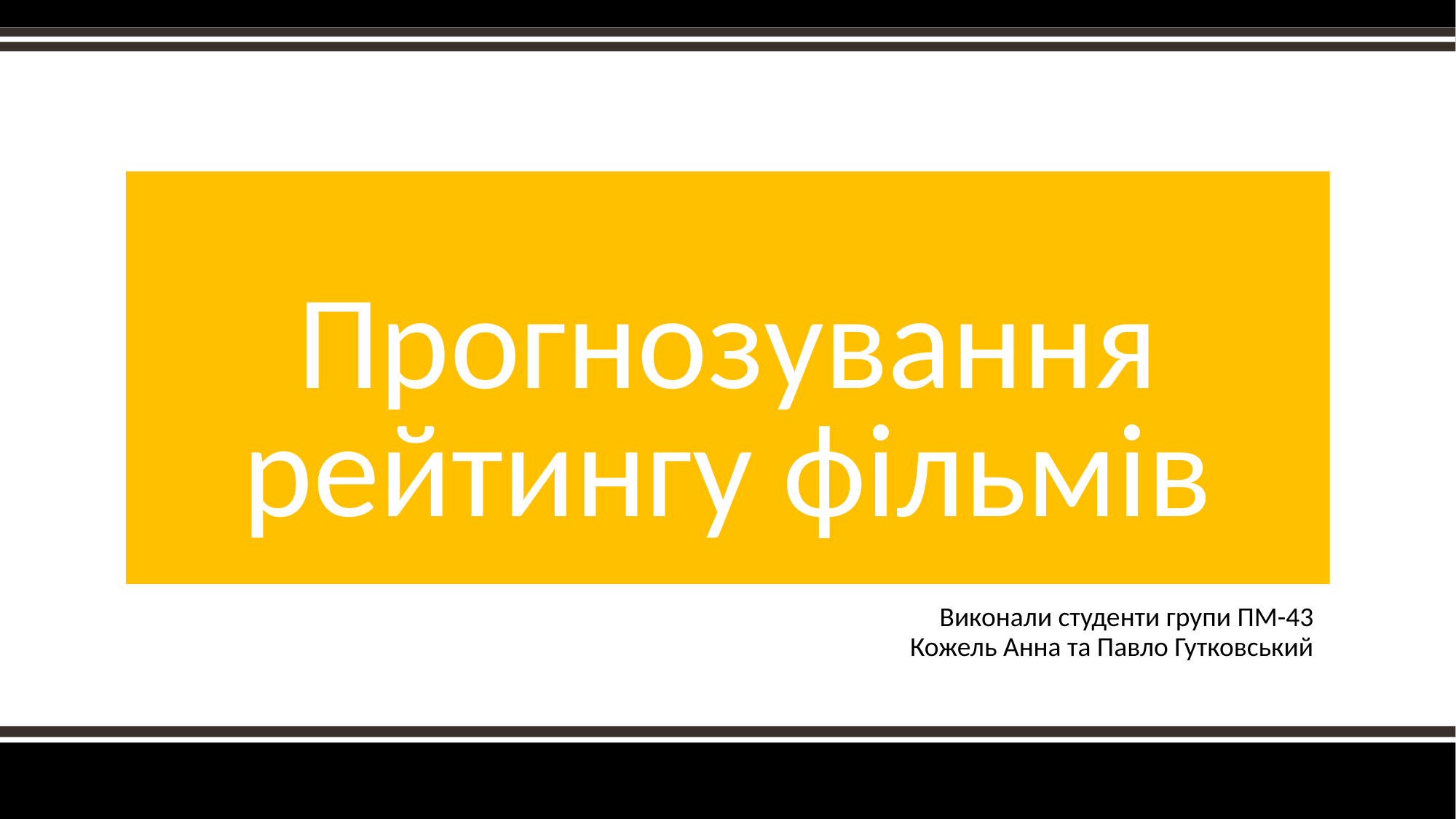

# Прогнозування рейтингу фільмів

Виконали студенти групи ПМ-43
Кожель Анна та Павло Гутковський